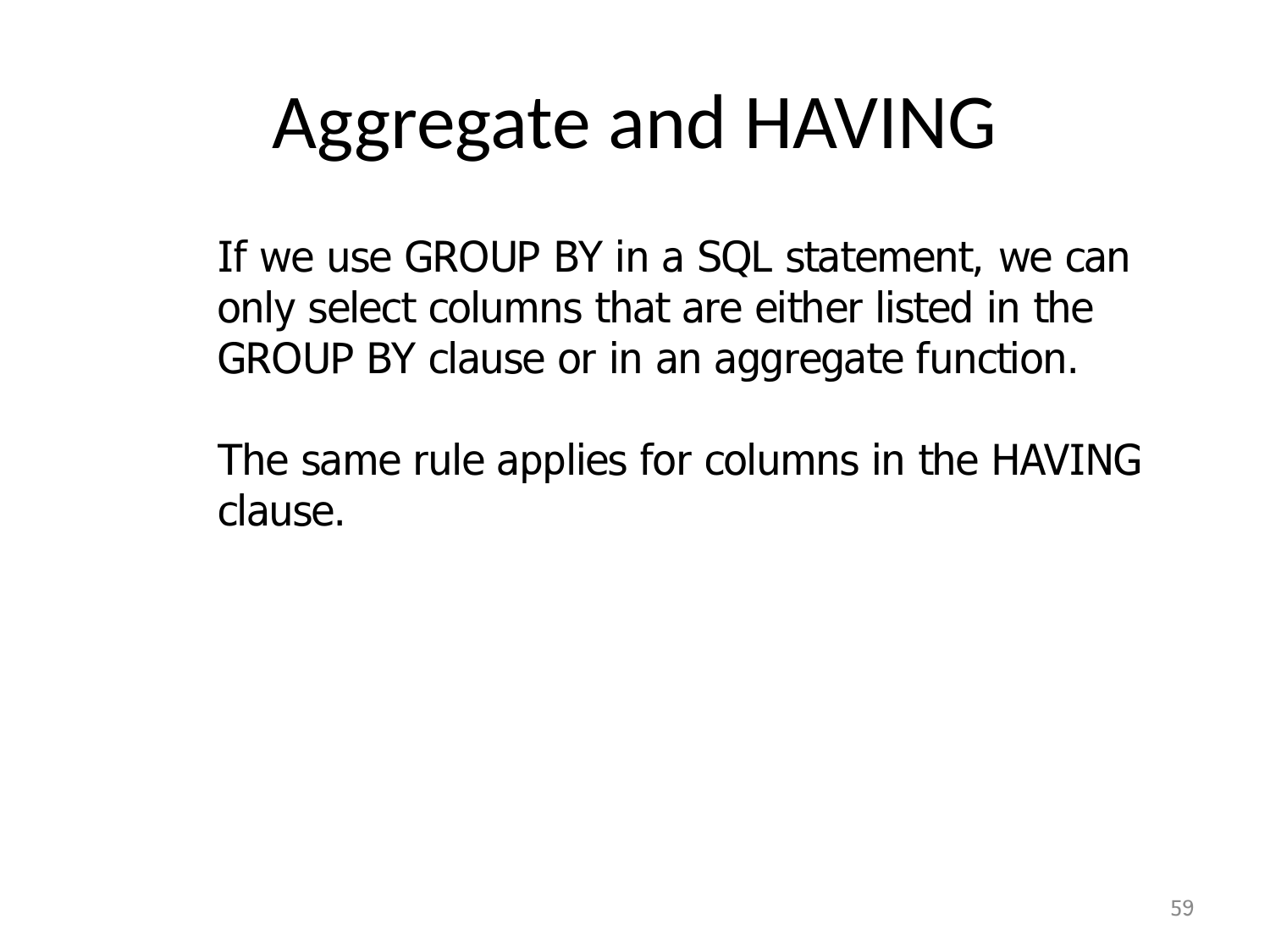

# Aggregate and HAVING
If we use GROUP BY in a SQL statement, we can only select columns that are either listed in the GROUP BY clause or in an aggregate function.

The same rule applies for columns in the HAVING clause.
59